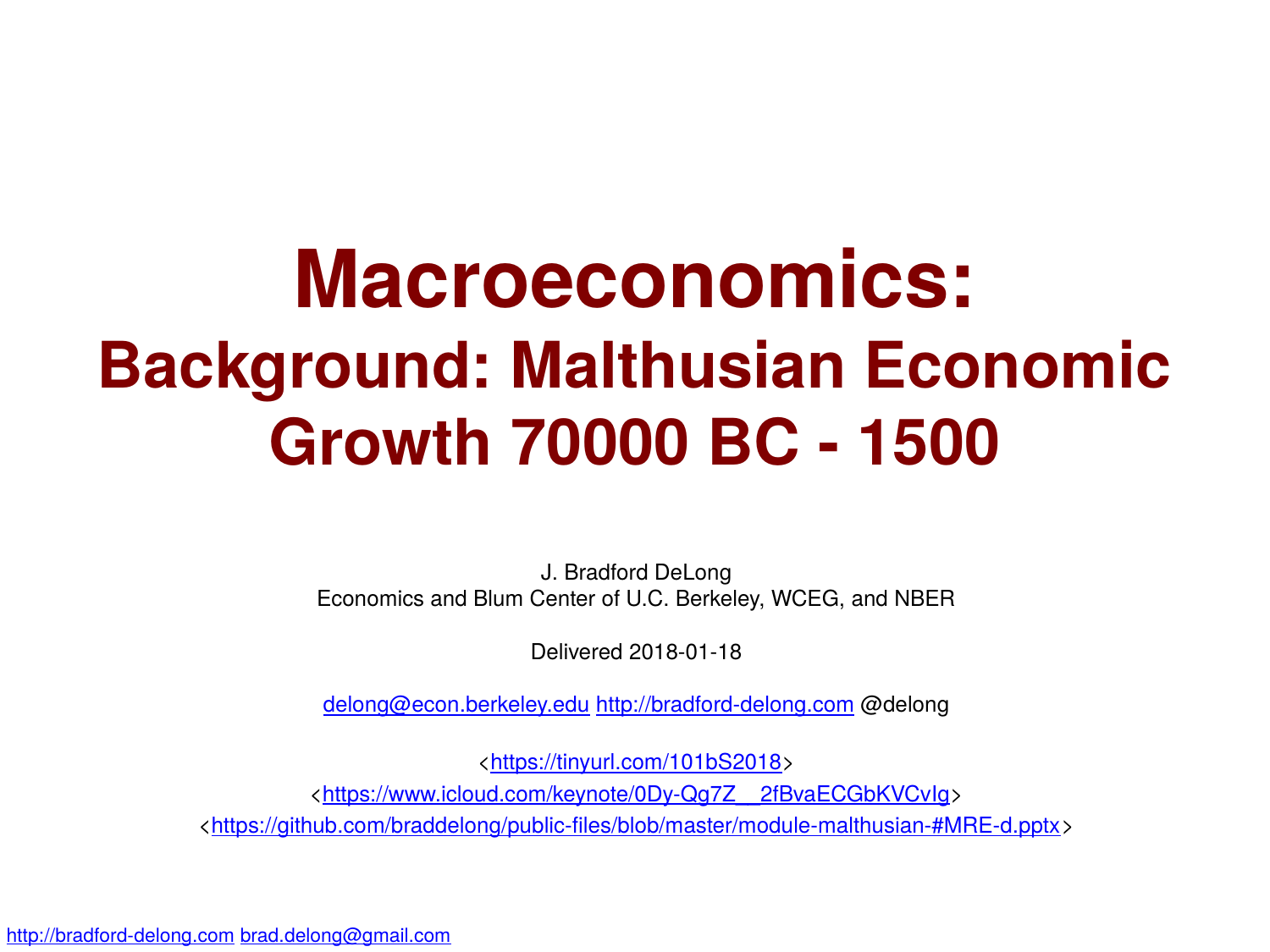

Macroeconomics:
Background: Malthusian Economic Growth 70000 BC - 1500
J. Bradford DeLong
Economics and Blum Center of U.C. Berkeley, WCEG, and NBER

Delivered 2018-01-18

delong@econ.berkeley.edu http://bradford-delong.com @delong

<https://tinyurl.com/101bS2018>
<https://www.icloud.com/keynote/0Dy-Qg7Z__2fBvaECGbKVCvIg>
<https://github.com/braddelong/public-files/blob/master/module-malthusian-#MRE-d.pptx>
http://bradford-delong.com brad.delong@gmail.com